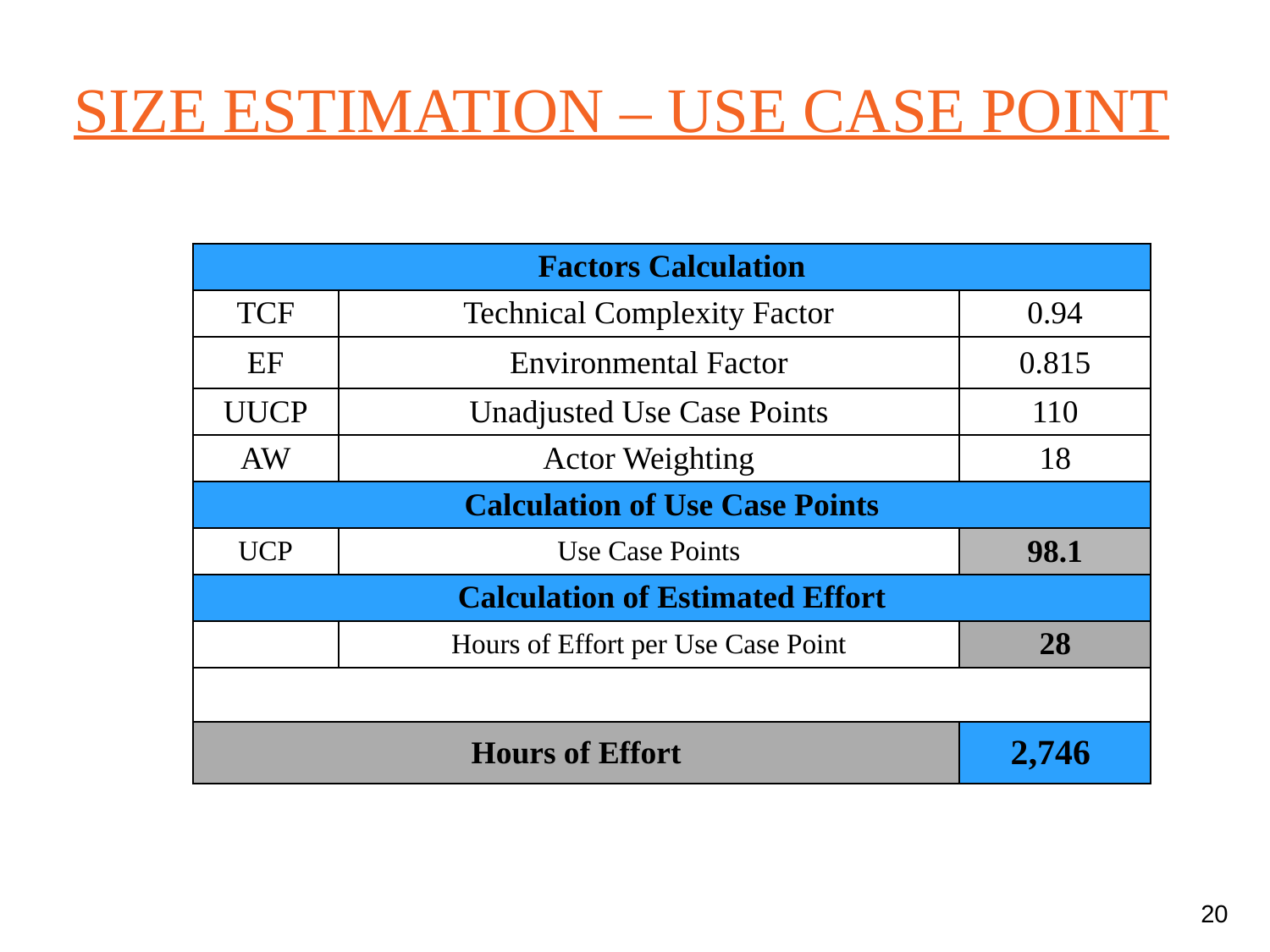

# SIZE ESTIMATION – USE CASE POINT
| Factors Calculation |  |  |
| --- | --- | --- |
| TCF | Technical Complexity Factor | 0.94 |
| EF | Environmental Factor | 0.815 |
| UUCP | Unadjusted Use Case Points | 110 |
| AW | Actor Weighting | 18 |
| Calculation of Use Case Points |  |  |
| UCP | Use Case Points | 98.1 |
| Calculation of Estimated Effort |  |  |
|  | Hours of Effort per Use Case Point | 28 |
|  |  |  |
| Hours of Effort |  | 2,746 |
20